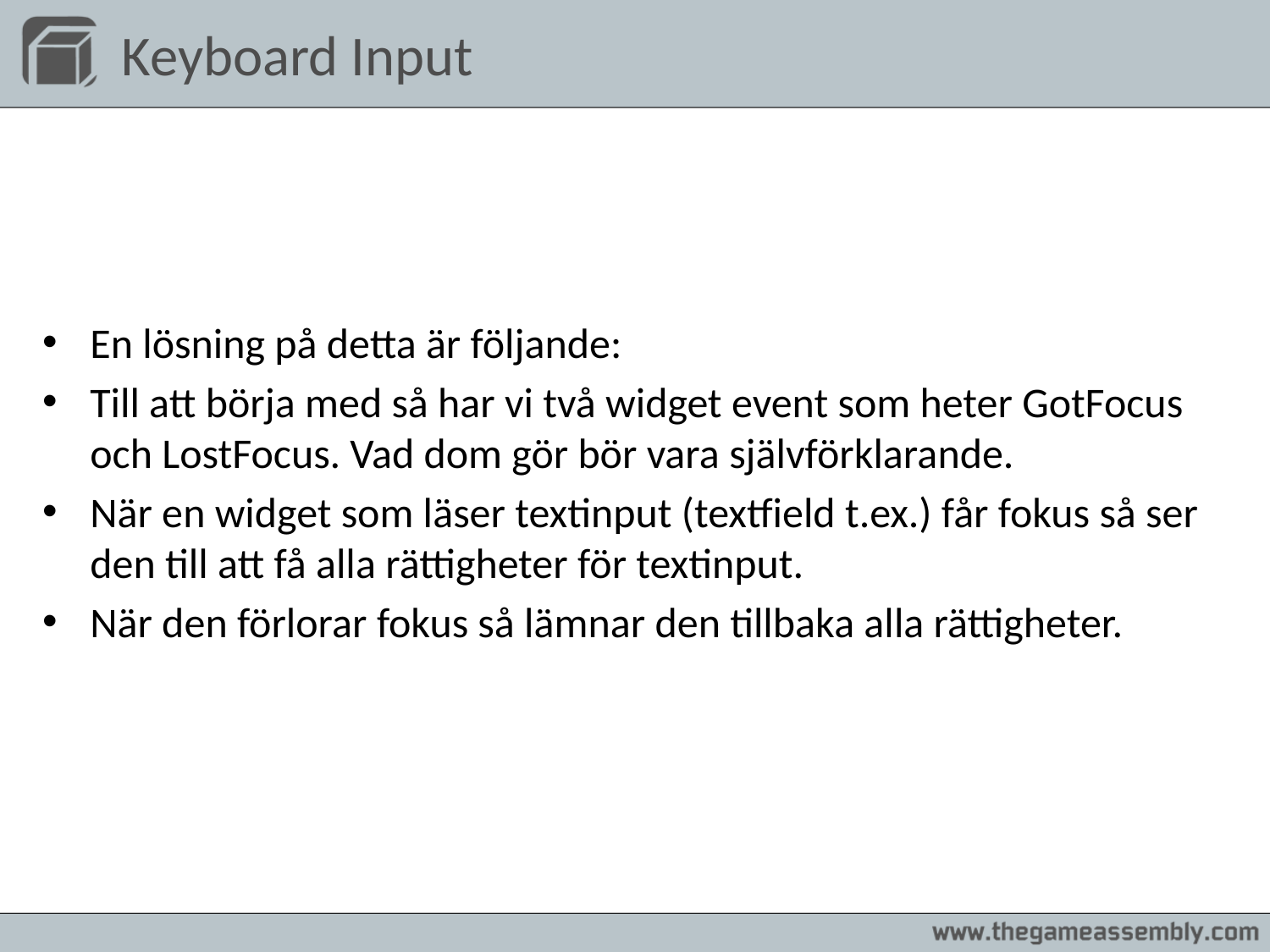

# Keyboard Input
En lösning på detta är följande:
Till att börja med så har vi två widget event som heter GotFocus och LostFocus. Vad dom gör bör vara självförklarande.
När en widget som läser textinput (textfield t.ex.) får fokus så ser den till att få alla rättigheter för textinput.
När den förlorar fokus så lämnar den tillbaka alla rättigheter.